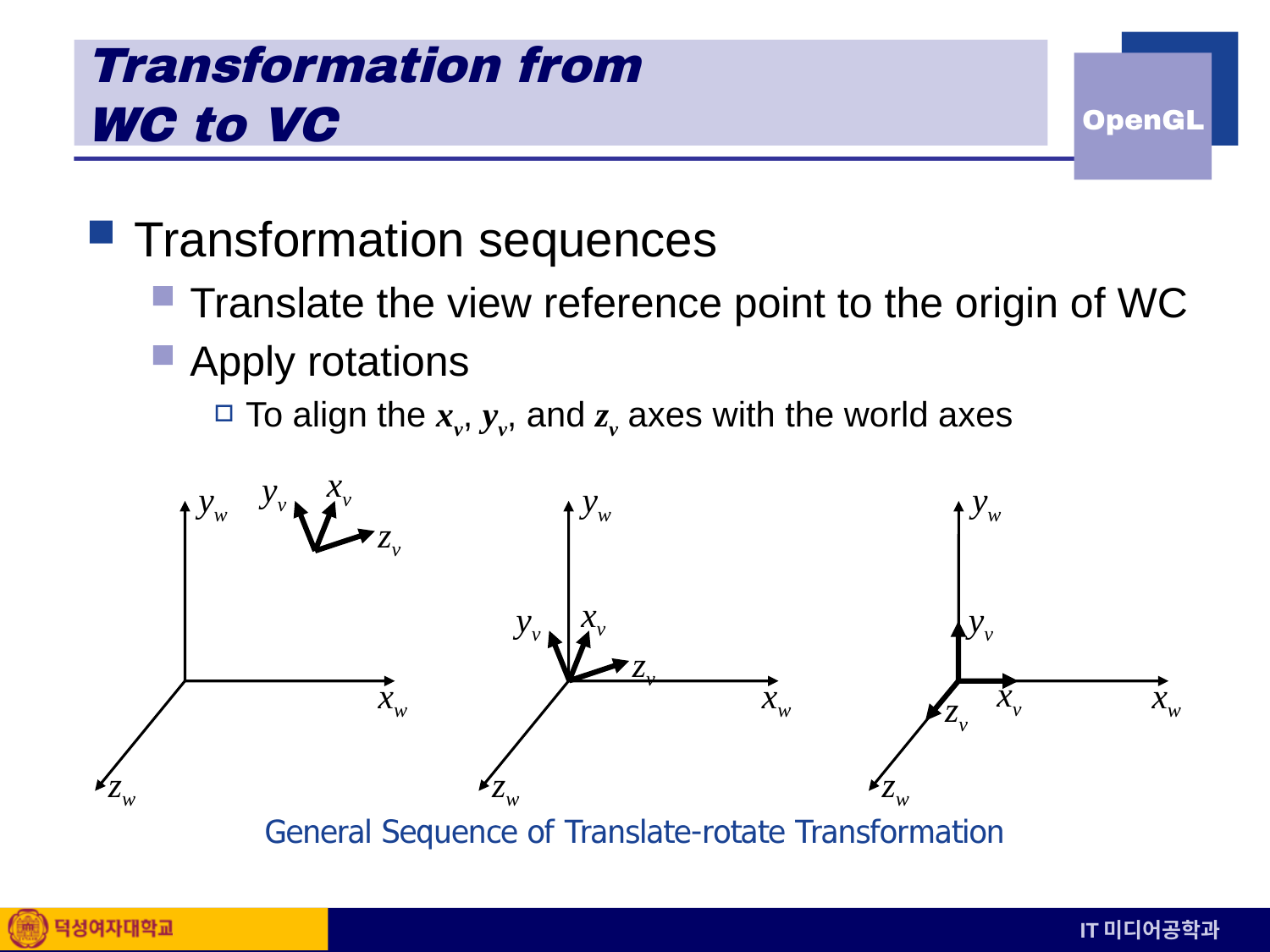

# Transformation from WC to VC
Transformation sequences
Translate the view reference point to the origin of WC
Apply rotations
To align the xv, yv, and zv axes with the world axes
xv
yv
yw
yw
yw

zv
xv
yv
yv

zv
xv
xw
xw
xw
zv
zw
zw
zw
General Sequence of Translate-rotate Transformation